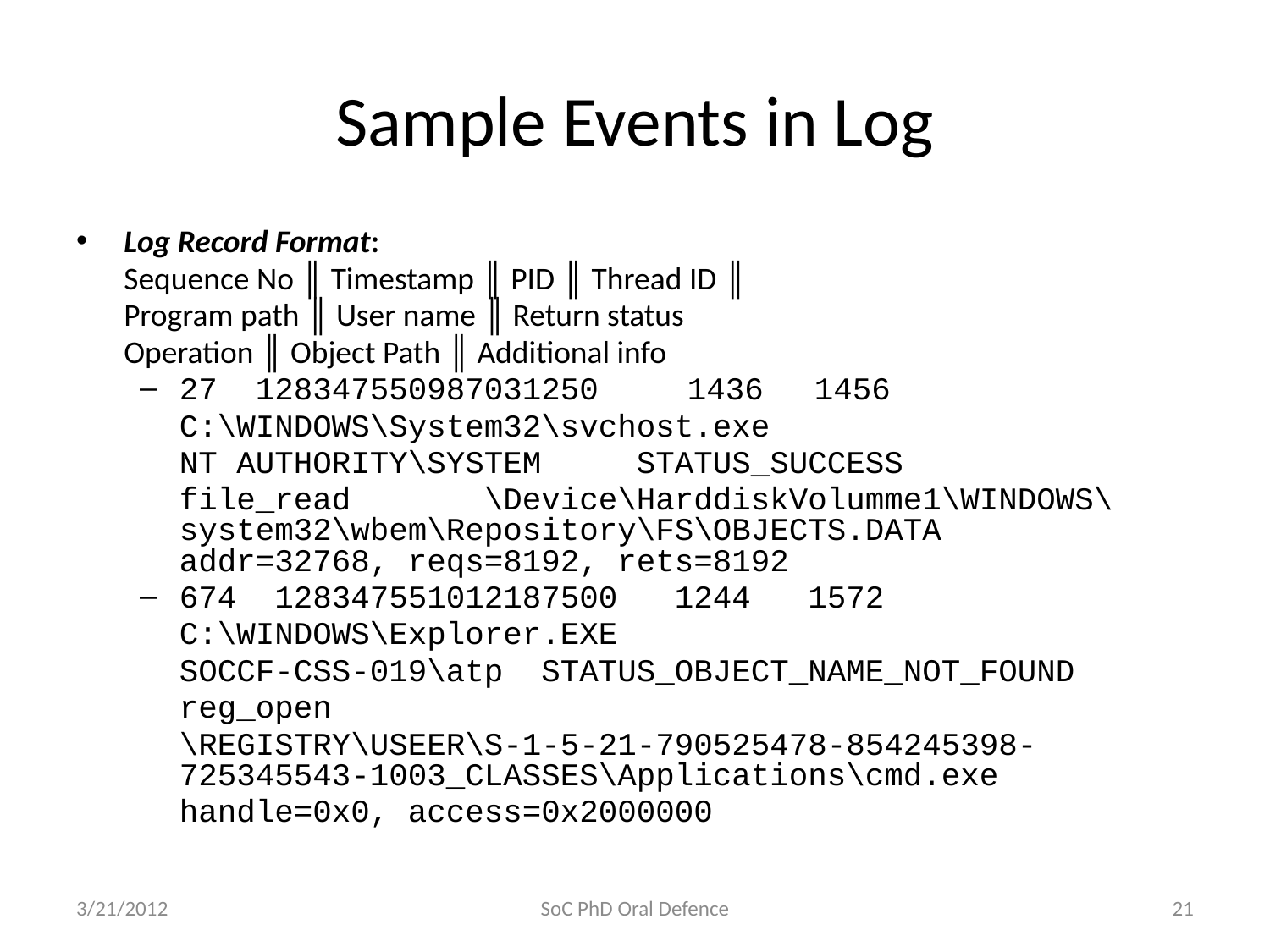

# Sample Events in Log
Log Record Format:
	Sequence No ║ Timestamp ║ PID ║ Thread ID ║
	Program path ║ User name ║ Return status
	Operation ║ Object Path ║ Additional info
27  128347550987031250 	1436	1456
	C:\WINDOWS\System32\svchost.exe
	NT AUTHORITY\SYSTEM     STATUS_SUCCESS
	file_read       \Device\HarddiskVolumme1\WINDOWS\system32\wbem\Repository\FS\OBJECTS.DATA        addr=32768, reqs=8192, rets=8192
674  128347551012187500   1244   1572
	C:\WINDOWS\Explorer.EXE
	SOCCF-CSS-019\atp  STATUS_OBJECT_NAME_NOT_FOUND
	reg_open
	\REGISTRY\USEER\S-1-5-21-790525478-854245398-725345543-1003_CLASSES\Applications\cmd.exe
	handle=0x0, access=0x2000000
3/21/2012
SoC PhD Oral Defence
21